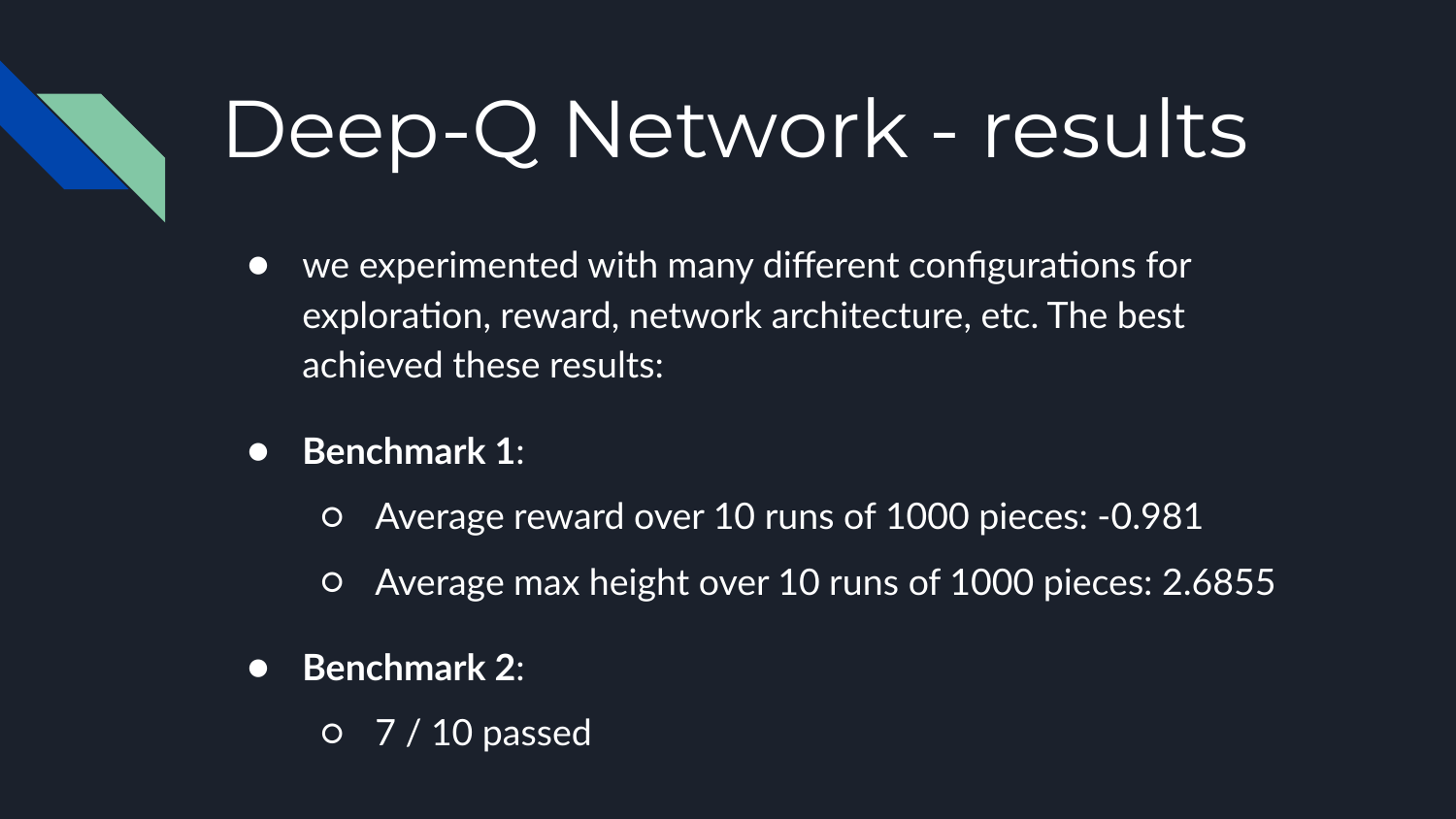

# Deep-Q Network - results
we experimented with many different configurations for exploration, reward, network architecture, etc. The best achieved these results:
Benchmark 1:
Average reward over 10 runs of 1000 pieces: -0.981
Average max height over 10 runs of 1000 pieces: 2.6855
Benchmark 2:
7 / 10 passed